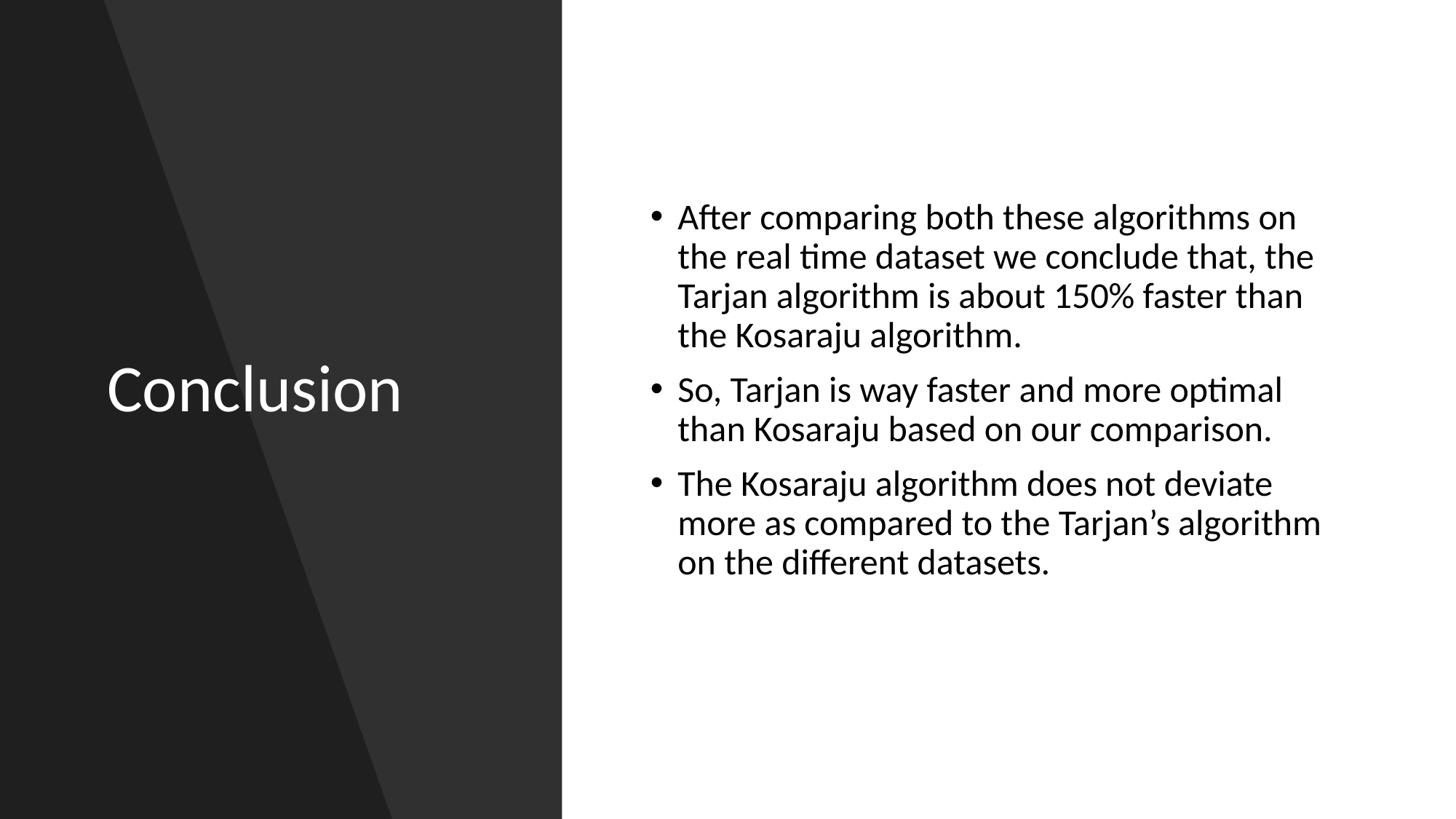

# Conclusion
After comparing both these algorithms on the real time dataset we conclude that, the Tarjan algorithm is about 150% faster than the Kosaraju algorithm.
So, Tarjan is way faster and more optimal than Kosaraju based on our comparison.
The Kosaraju algorithm does not deviate more as compared to the Tarjan’s algorithm on the different datasets.